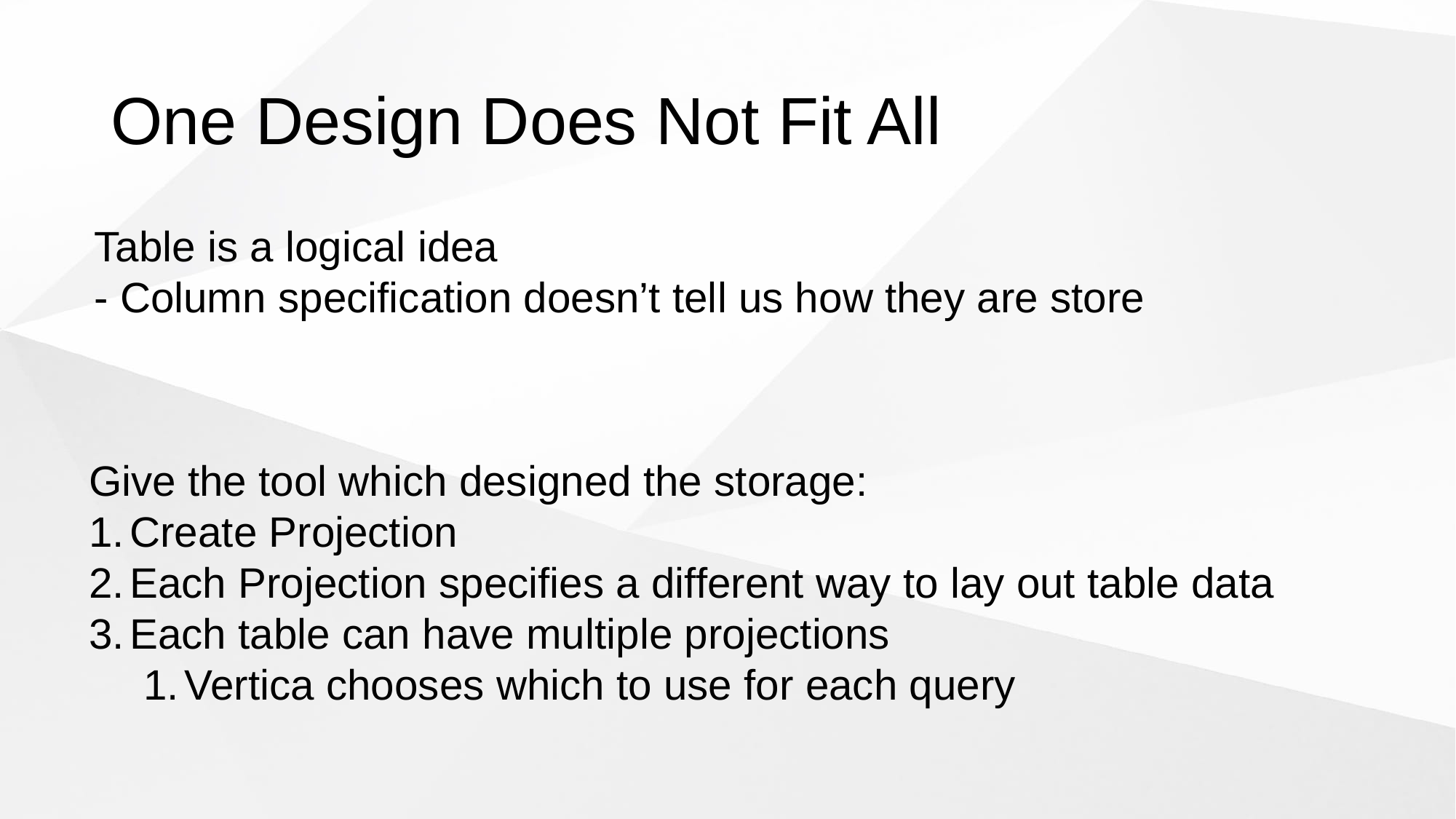

# One Design Does Not Fit All
Table is a logical idea
- Column specification doesn’t tell us how they are store
Give the tool which designed the storage:
Create Projection
Each Projection specifies a different way to lay out table data
Each table can have multiple projections
Vertica chooses which to use for each query